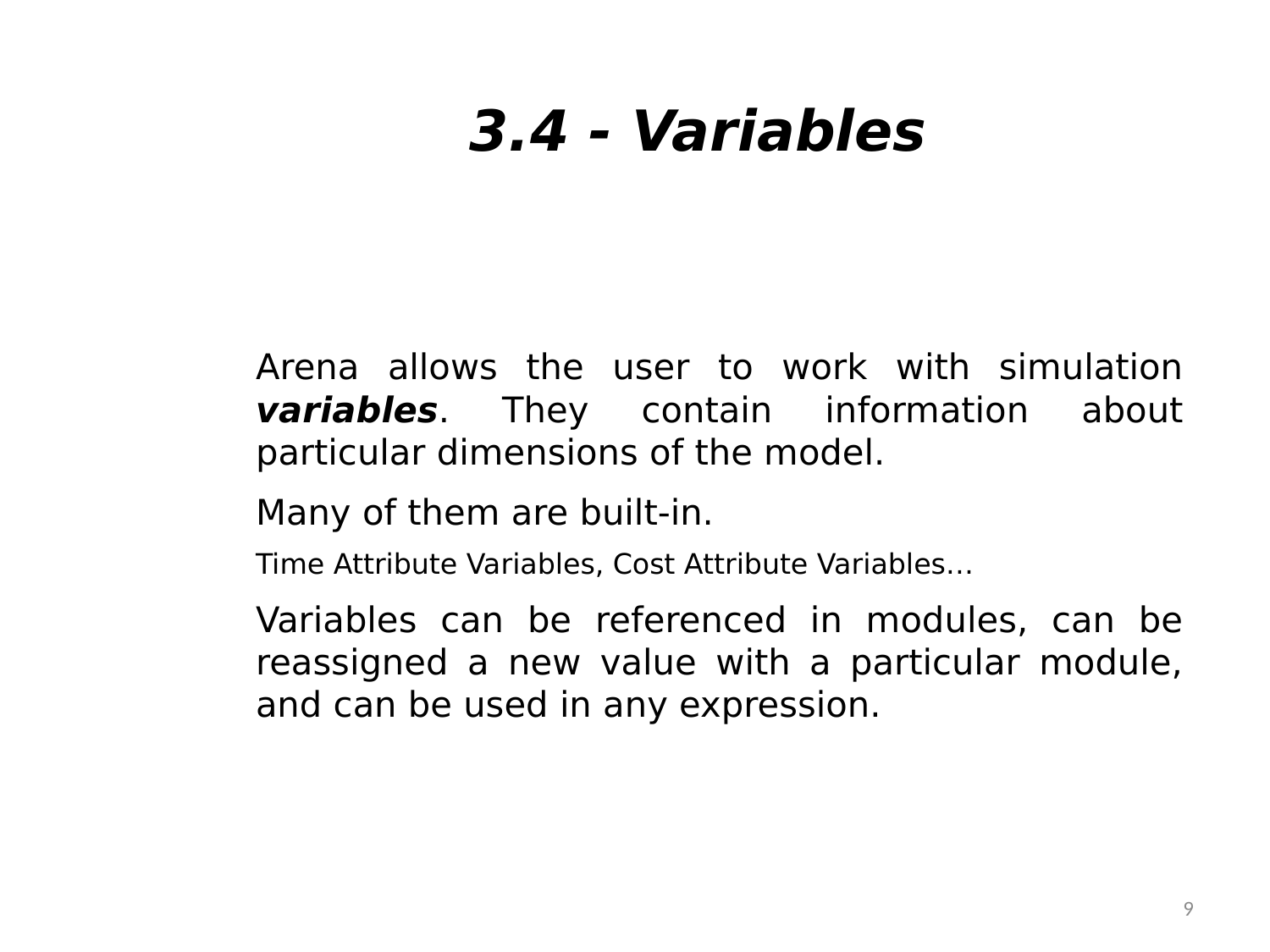

3.4 - Variables
Arena allows the user to work with simulation variables. They contain information about particular dimensions of the model.
Many of them are built-in.
Time Attribute Variables, Cost Attribute Variables…
Variables can be referenced in modules, can be reassigned a new value with a particular module, and can be used in any expression.
9